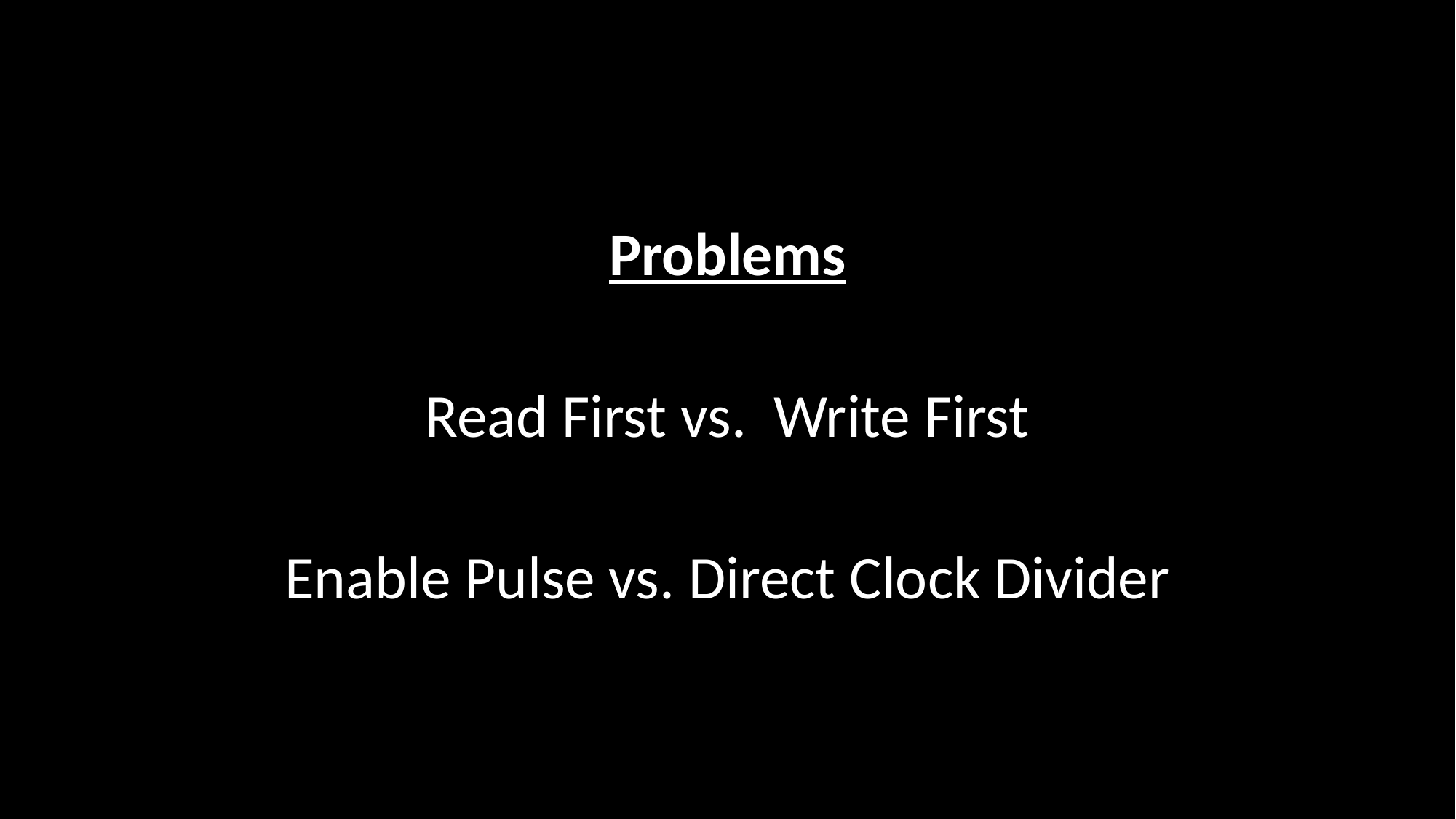

Problems

Read First vs.  Write First

Enable Pulse vs. Direct Clock Divider